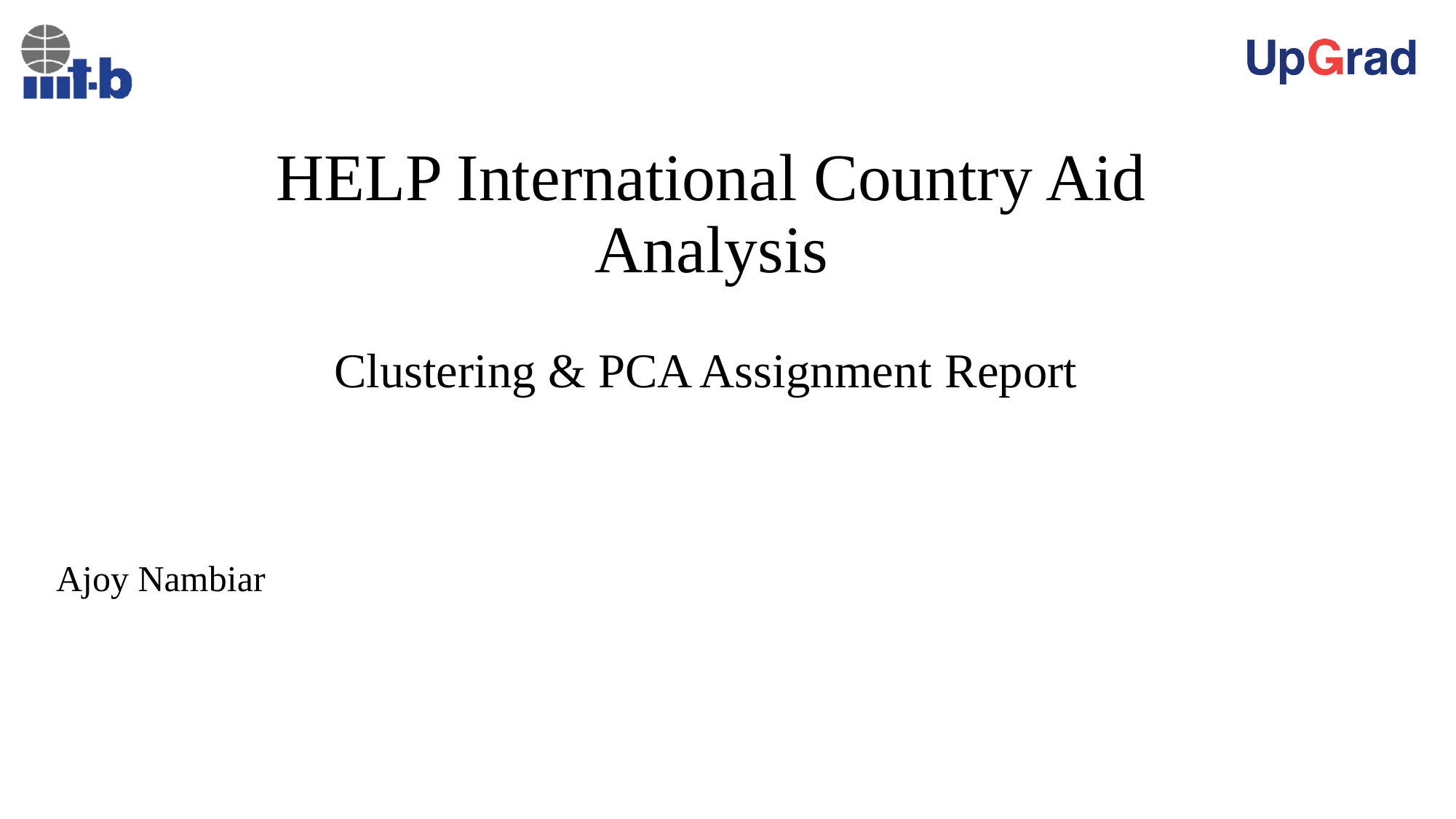

# HELP International Country Aid Analysis Clustering & PCA Assignment Report
Ajoy Nambiar